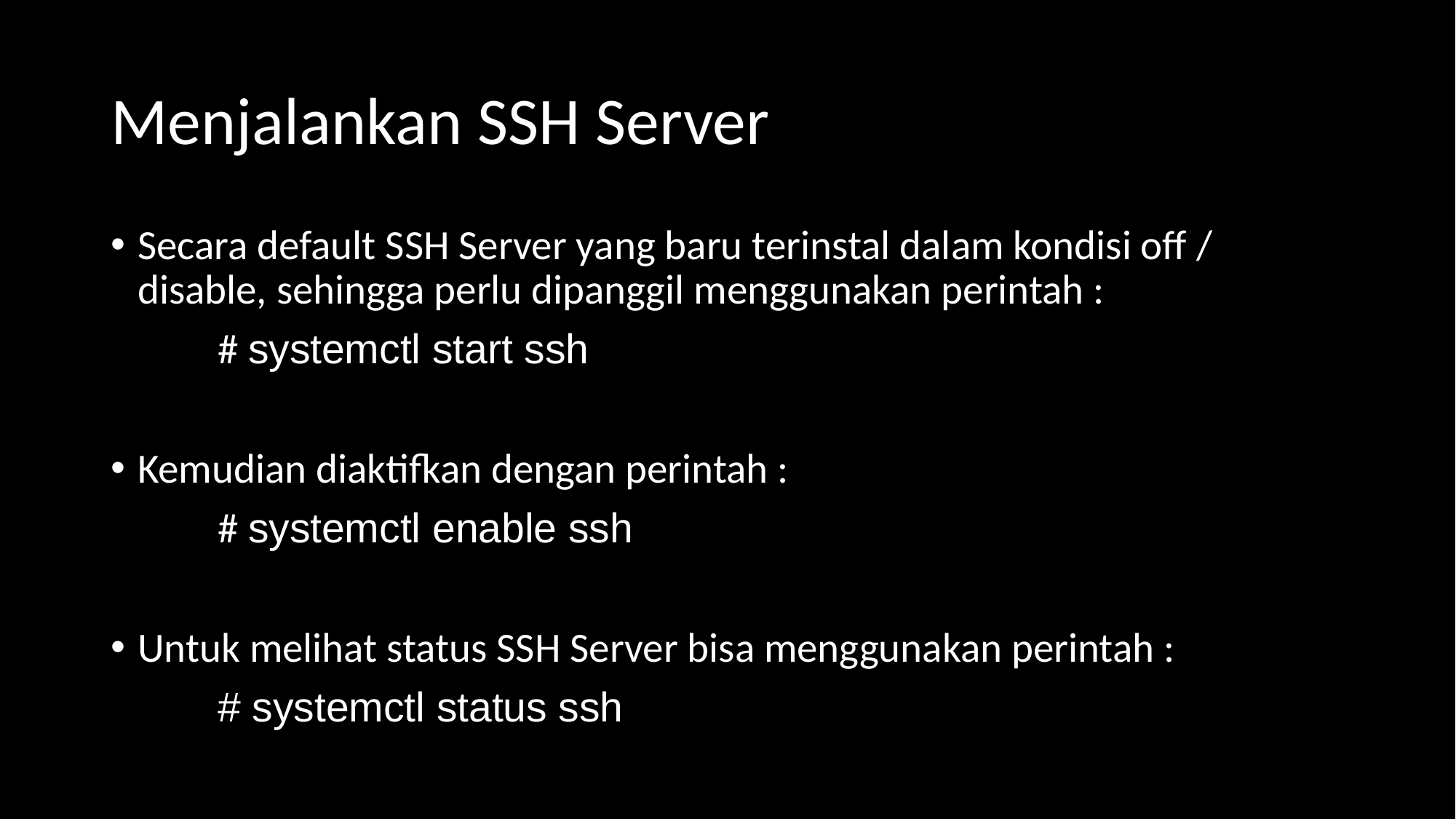

# Menjalankan SSH Server
Secara default SSH Server yang baru terinstal dalam kondisi off / disable, sehingga perlu dipanggil menggunakan perintah :
# systemctl start ssh

Kemudian diaktifkan dengan perintah :
# systemctl enable ssh

Untuk melihat status SSH Server bisa menggunakan perintah :
# systemctl status ssh